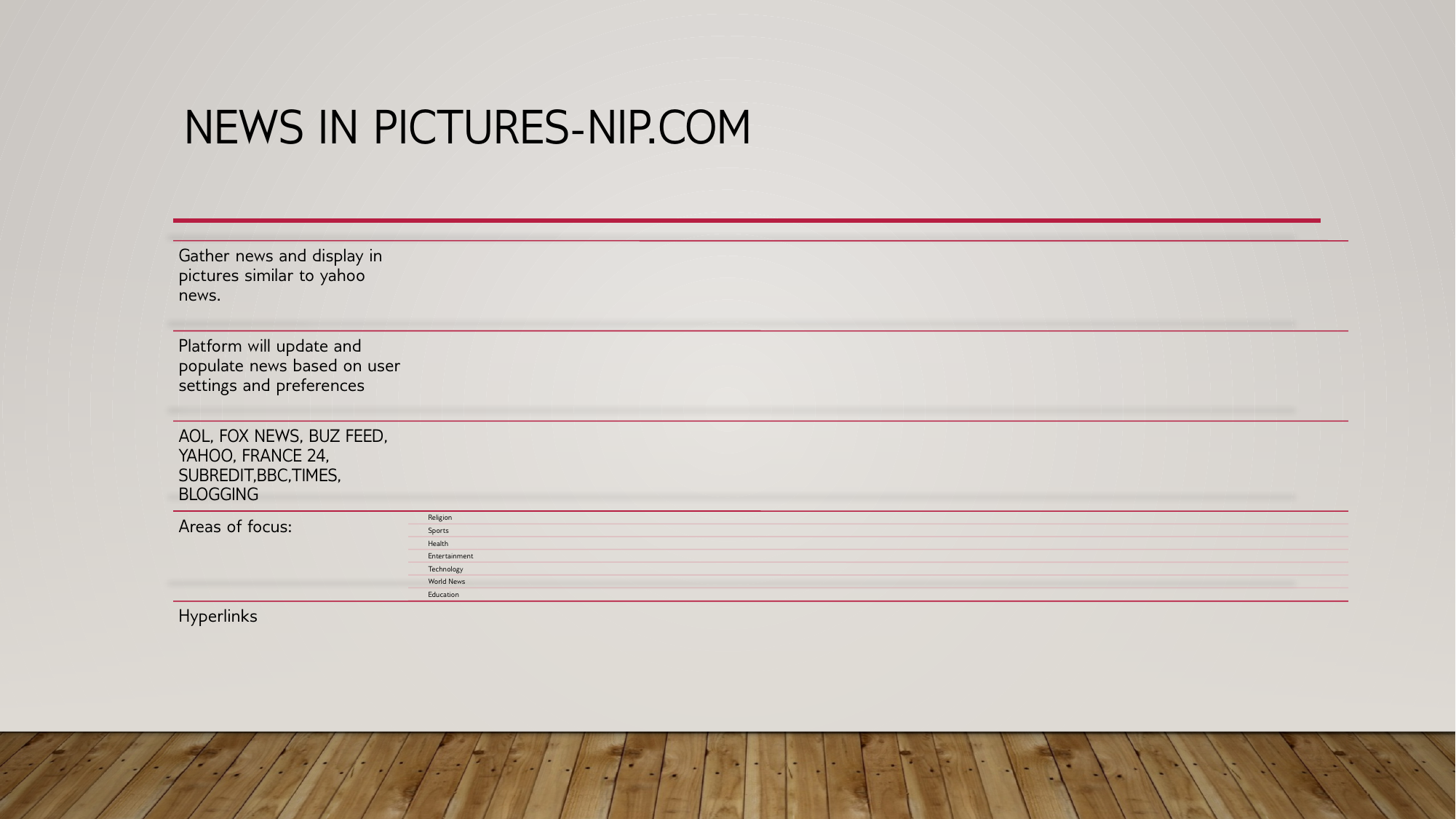

# NEWS IN PICTURES-NIP.COM
Gather news and display in pictures similar to yahoo news.
Platform will update and populate news based on user settings and preferences
AOL, FOX NEWS, BUZ FEED, YAHOO, FRANCE 24, SUBREDIT,BBC,TIMES, BLOGGING
Areas of focus:
Religion
Sports
Health
Entertainment
Technology
World News
Education
Hyperlinks